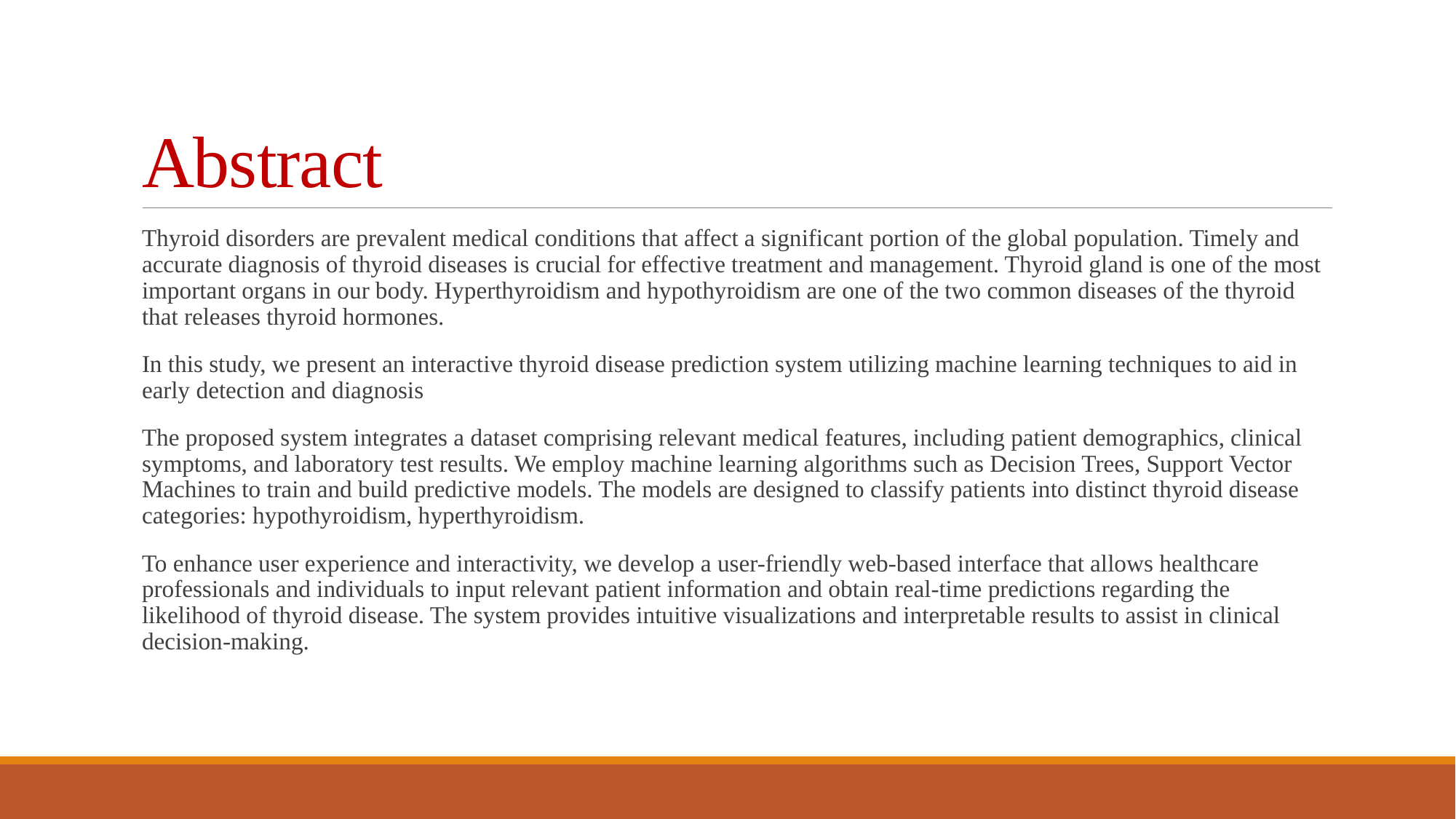

# Abstract
Thyroid disorders are prevalent medical conditions that affect a significant portion of the global population. Timely and accurate diagnosis of thyroid diseases is crucial for effective treatment and management. Thyroid gland is one of the most important organs in our body. Hyperthyroidism and hypothyroidism are one of the two common diseases of the thyroid that releases thyroid hormones.
In this study, we present an interactive thyroid disease prediction system utilizing machine learning techniques to aid in early detection and diagnosis
The proposed system integrates a dataset comprising relevant medical features, including patient demographics, clinical symptoms, and laboratory test results. We employ machine learning algorithms such as Decision Trees, Support Vector Machines to train and build predictive models. The models are designed to classify patients into distinct thyroid disease categories: hypothyroidism, hyperthyroidism.
To enhance user experience and interactivity, we develop a user-friendly web-based interface that allows healthcare professionals and individuals to input relevant patient information and obtain real-time predictions regarding the likelihood of thyroid disease. The system provides intuitive visualizations and interpretable results to assist in clinical decision-making.